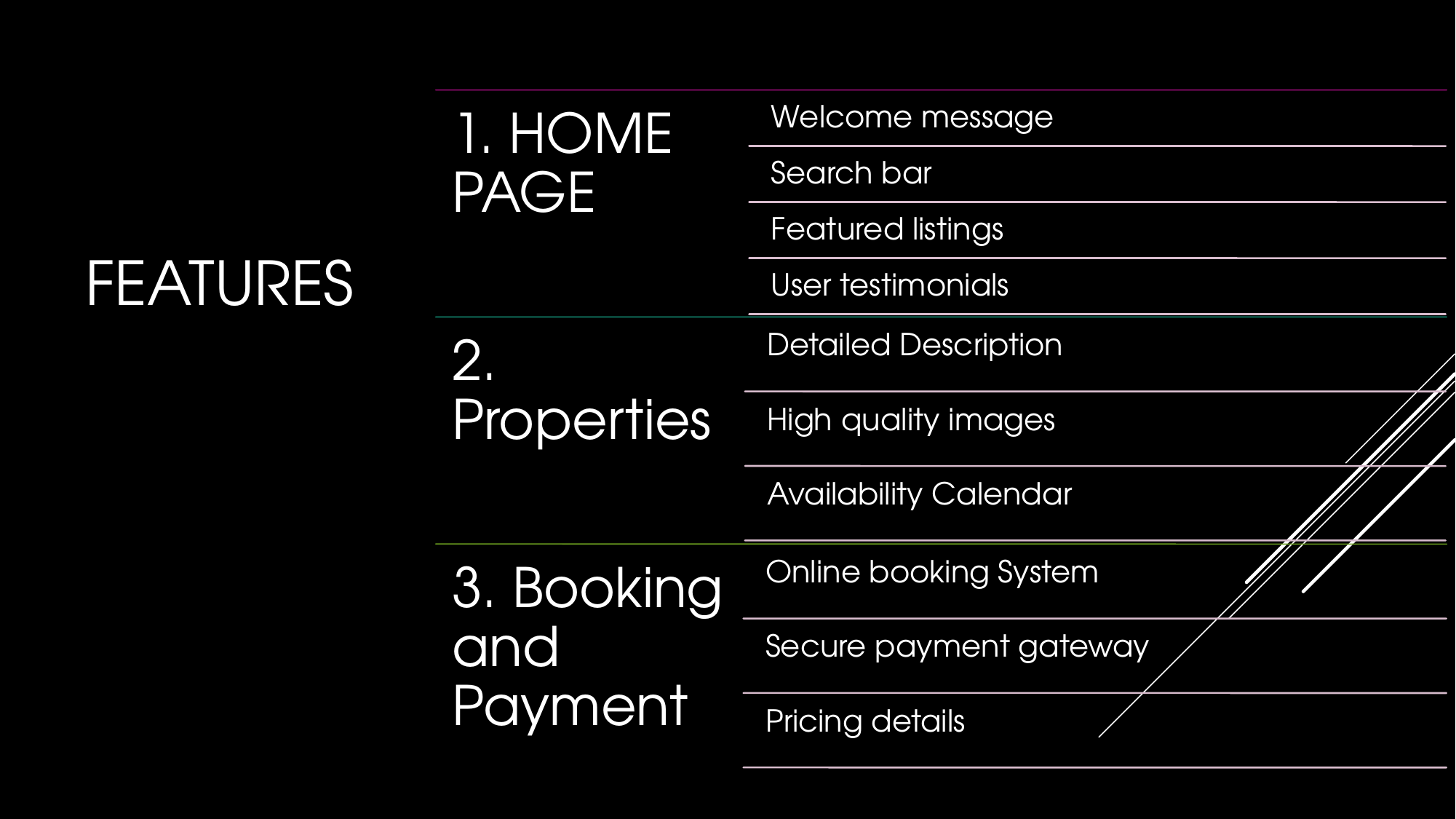

# Features
1. HOME PAGE
Welcome message
Search bar
Featured listings
User testimonials
2. Properties
Detailed Description
High quality images
Availability Calendar
3. Booking and Payment
Online booking System
Secure payment gateway
Pricing details